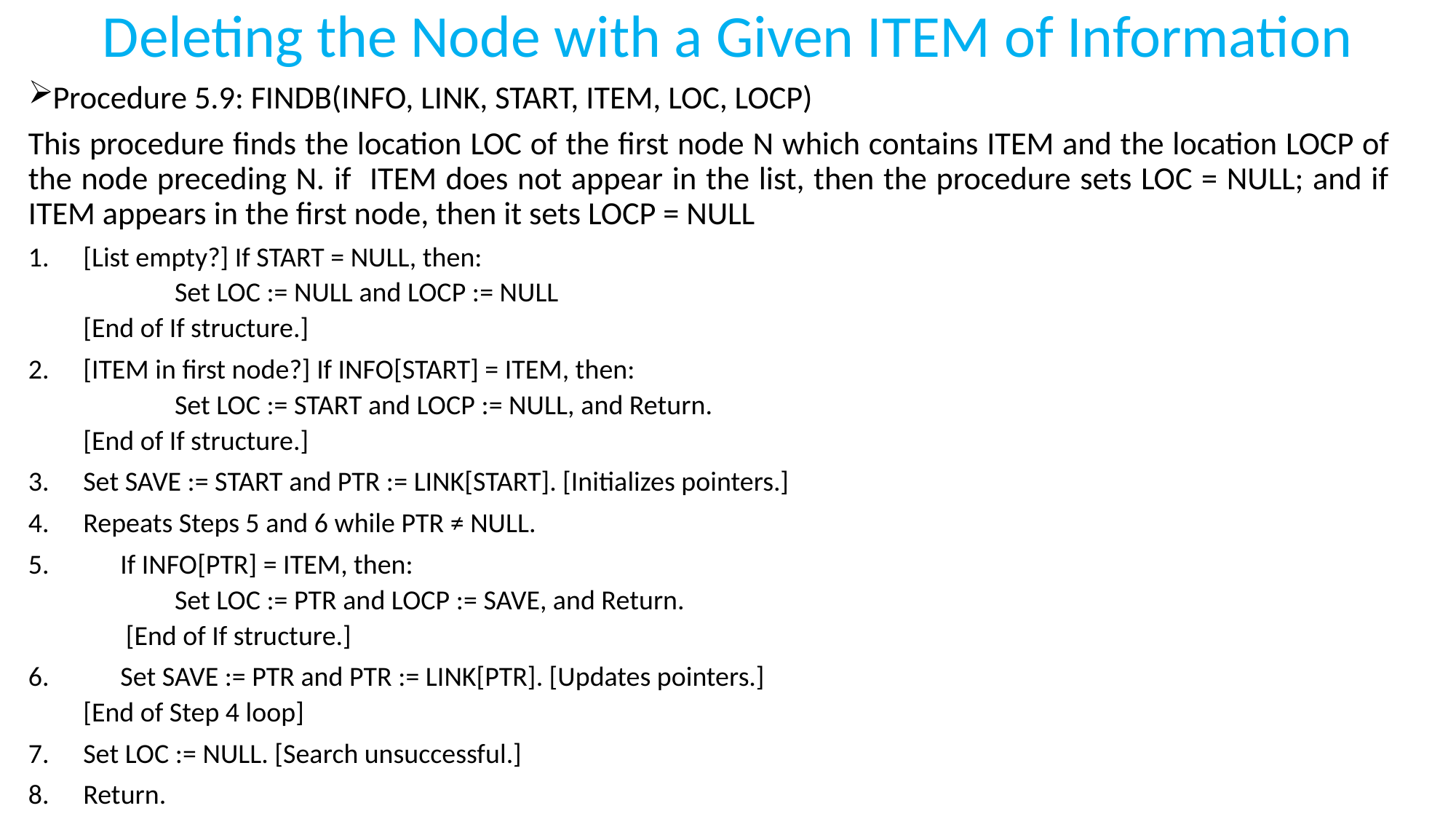

# Deleting the Node with a Given ITEM of Information
Procedure 5.9: FINDB(INFO, LINK, START, ITEM, LOC, LOCP)
This procedure finds the location LOC of the first node N which contains ITEM and the location LOCP of the node preceding N. if  ITEM does not appear in the list, then the procedure sets LOC = NULL; and if ITEM appears in the first node, then it sets LOCP = NULL
[List empty?] If START = NULL, then:
Set LOC := NULL and LOCP := NULL
 [End of If structure.]
[ITEM in first node?] If INFO[START] = ITEM, then:
Set LOC := START and LOCP := NULL, and Return.
 [End of If structure.]
Set SAVE := START and PTR := LINK[START]. [Initializes pointers.]
Repeats Steps 5 and 6 while PTR ≠ NULL.
      If INFO[PTR] = ITEM, then:
Set LOC := PTR and LOCP := SAVE, and Return.
[End of If structure.]
      Set SAVE := PTR and PTR := LINK[PTR]. [Updates pointers.]
 [End of Step 4 loop]
Set LOC := NULL. [Search unsuccessful.]
Return.